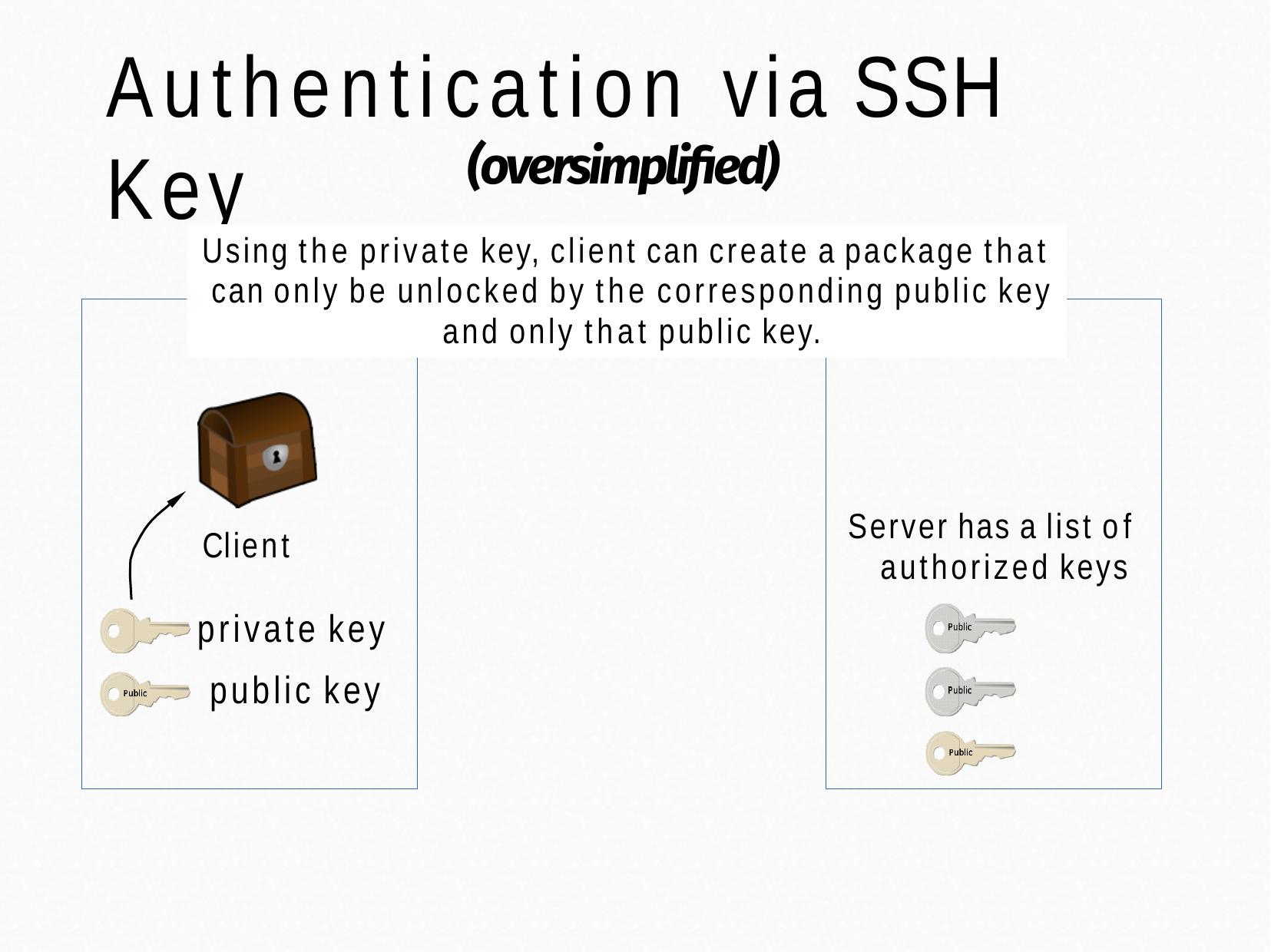

# Authentication via SSH Key
(oversimplified)

Using the private key, client can create a package that  can only be unlocked by the corresponding public key  and only that public key.

Server has a list of  authorized keys
Client
private key  public key